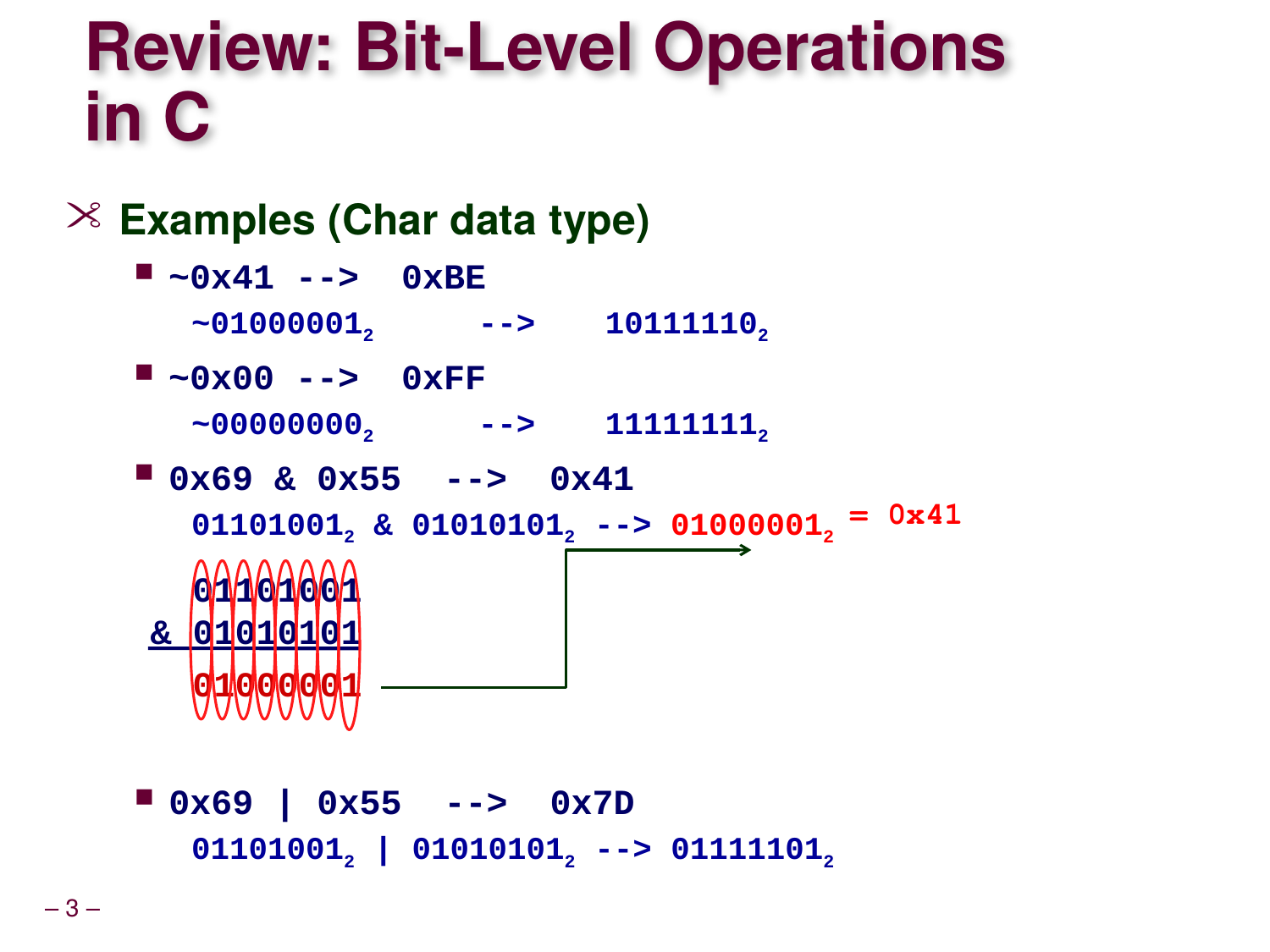

# Review: Bit-Level Operations in C
Examples (Char data type)
~0x41 -->  0xBE
~010000012	-->	101111102
~0x00 -->  0xFF
~000000002	-->	111111112
0x69 & 0x55  -->  0x41
011010012 & 010101012 --> 010000012

= 0x41
  01101001
& 01010101
  01000001

  01000001

0x69 | 0x55  -->  0x7D
011010012 | 010101012 --> 011111012